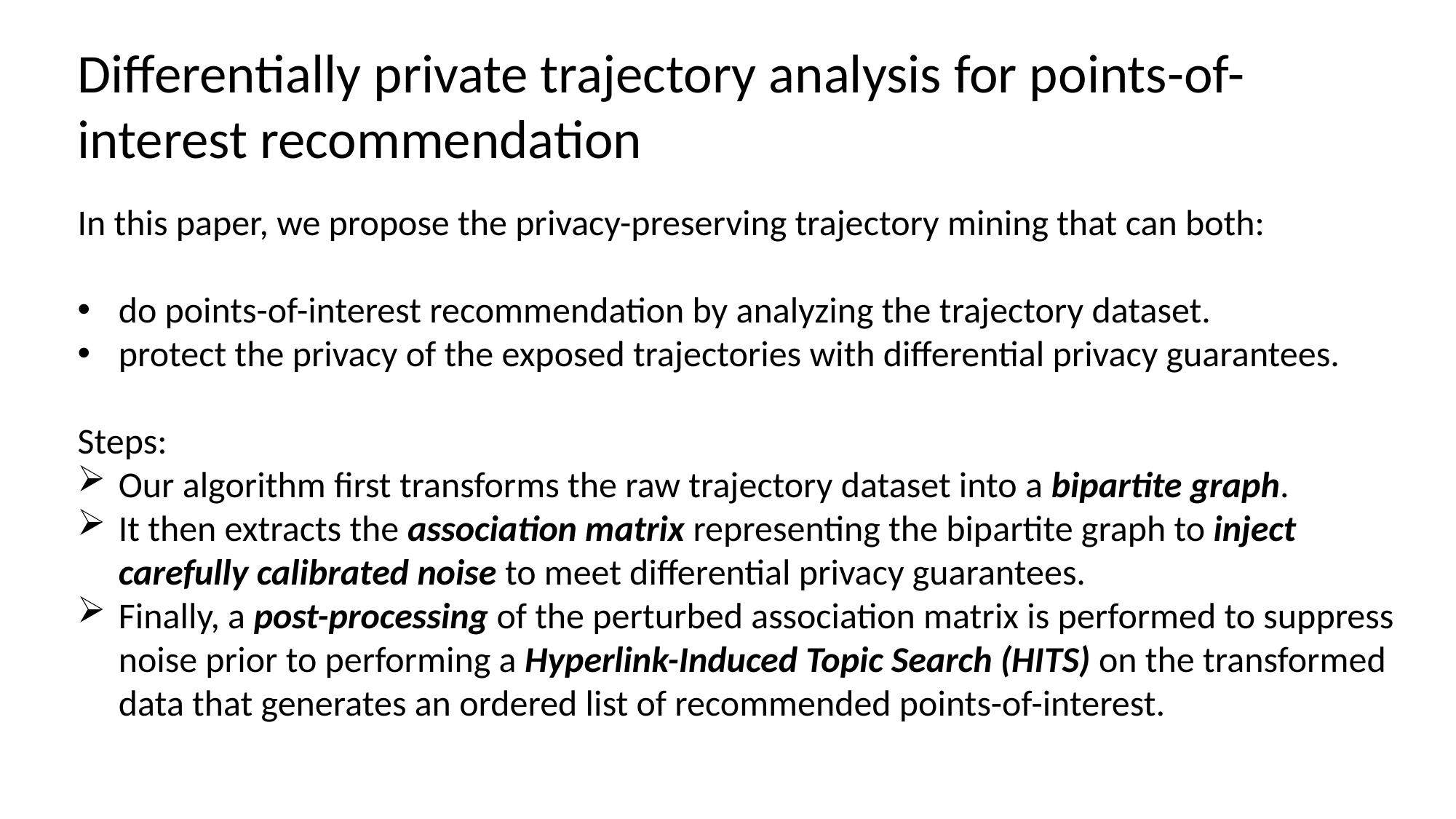

Differentially private trajectory analysis for points-of-interest recommendation
In this paper, we propose the privacy-preserving trajectory mining that can both:

do points-of-interest recommendation by analyzing the trajectory dataset.
protect the privacy of the exposed trajectories with differential privacy guarantees.

Steps:
Our algorithm first transforms the raw trajectory dataset into a bipartite graph.
It then extracts the association matrix representing the bipartite graph to inject carefully calibrated noise to meet differential privacy guarantees.
Finally, a post-processing of the perturbed association matrix is performed to suppress noise prior to performing a Hyperlink-Induced Topic Search (HITS) on the transformed data that generates an ordered list of recommended points-of-interest.